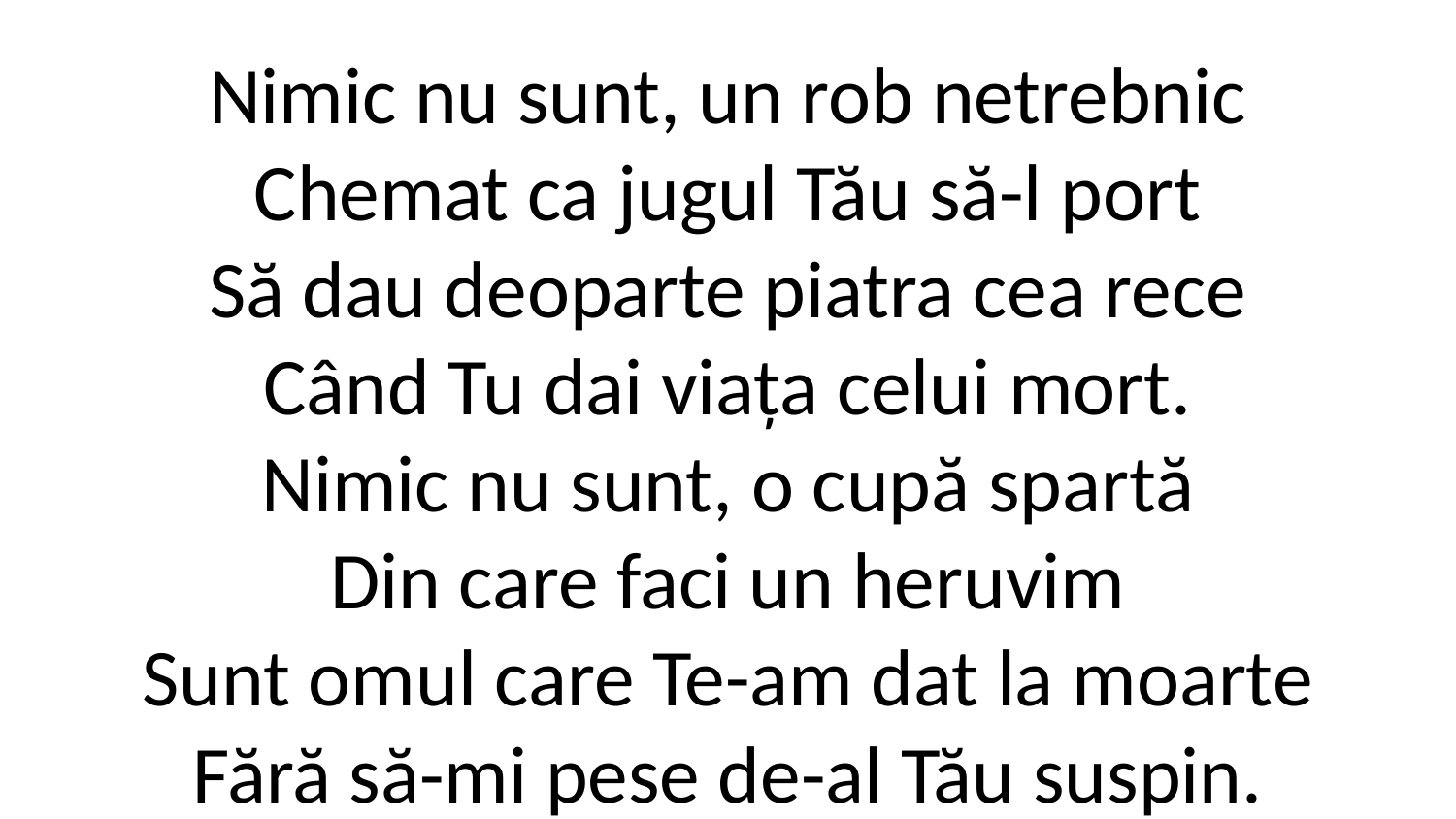

Nimic nu sunt, un rob netrebnic
Chemat ca jugul Tău să-l port
Să dau deoparte piatra cea rece
Când Tu dai viața celui mort.
Nimic nu sunt, o cupă spartă
Din care faci un heruvim
Sunt omul care Te-am dat la moarte
Fără să-mi pese de-al Tău suspin.